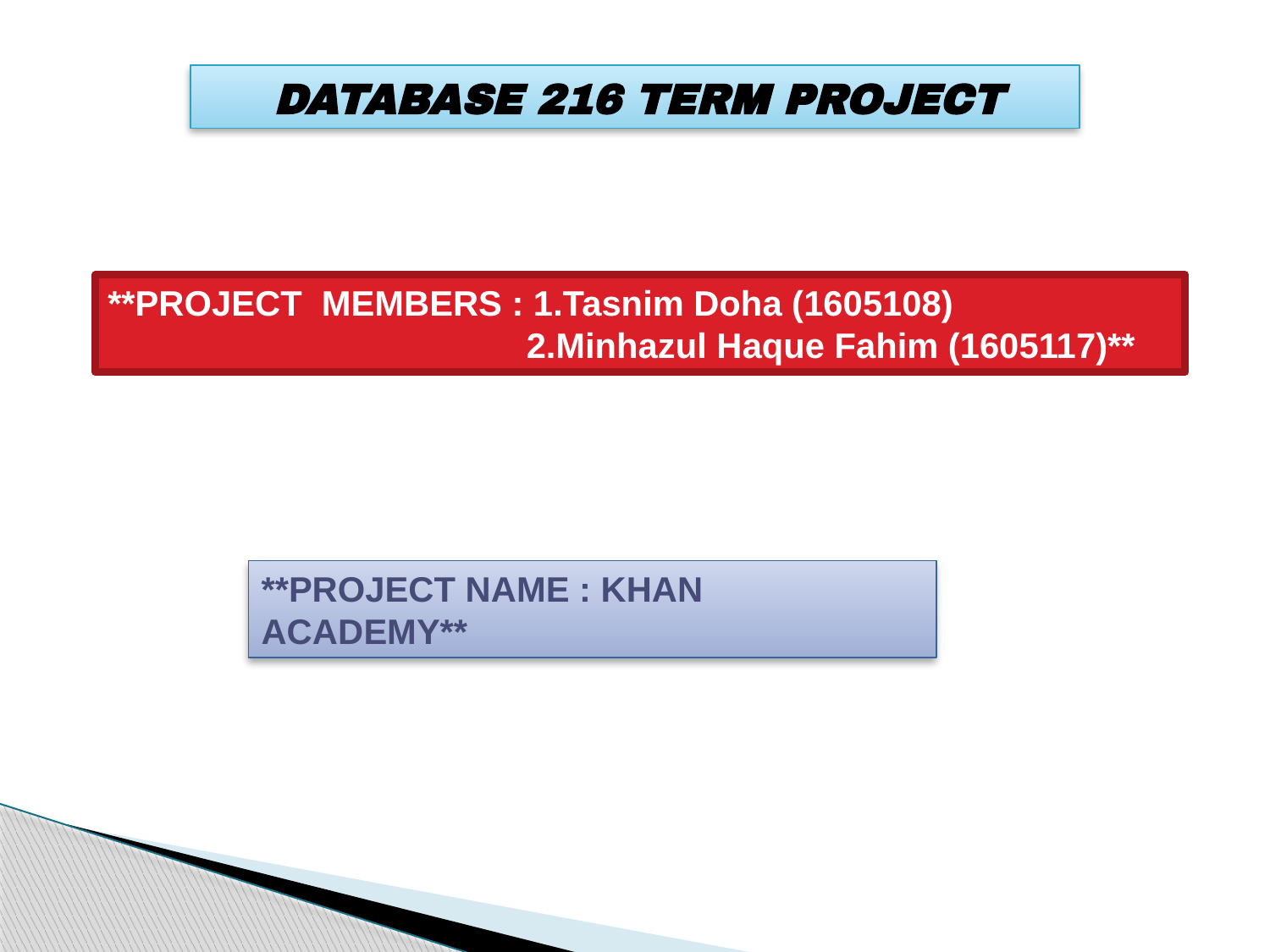

DATABASE 216 TERM PROJECT
**PROJECT  MEMBERS : 1.Tasnim Doha (1605108)
                                           2.Minhazul Haque Fahim (1605117)**
**PROJECT NAME : KHAN  ACADEMY**